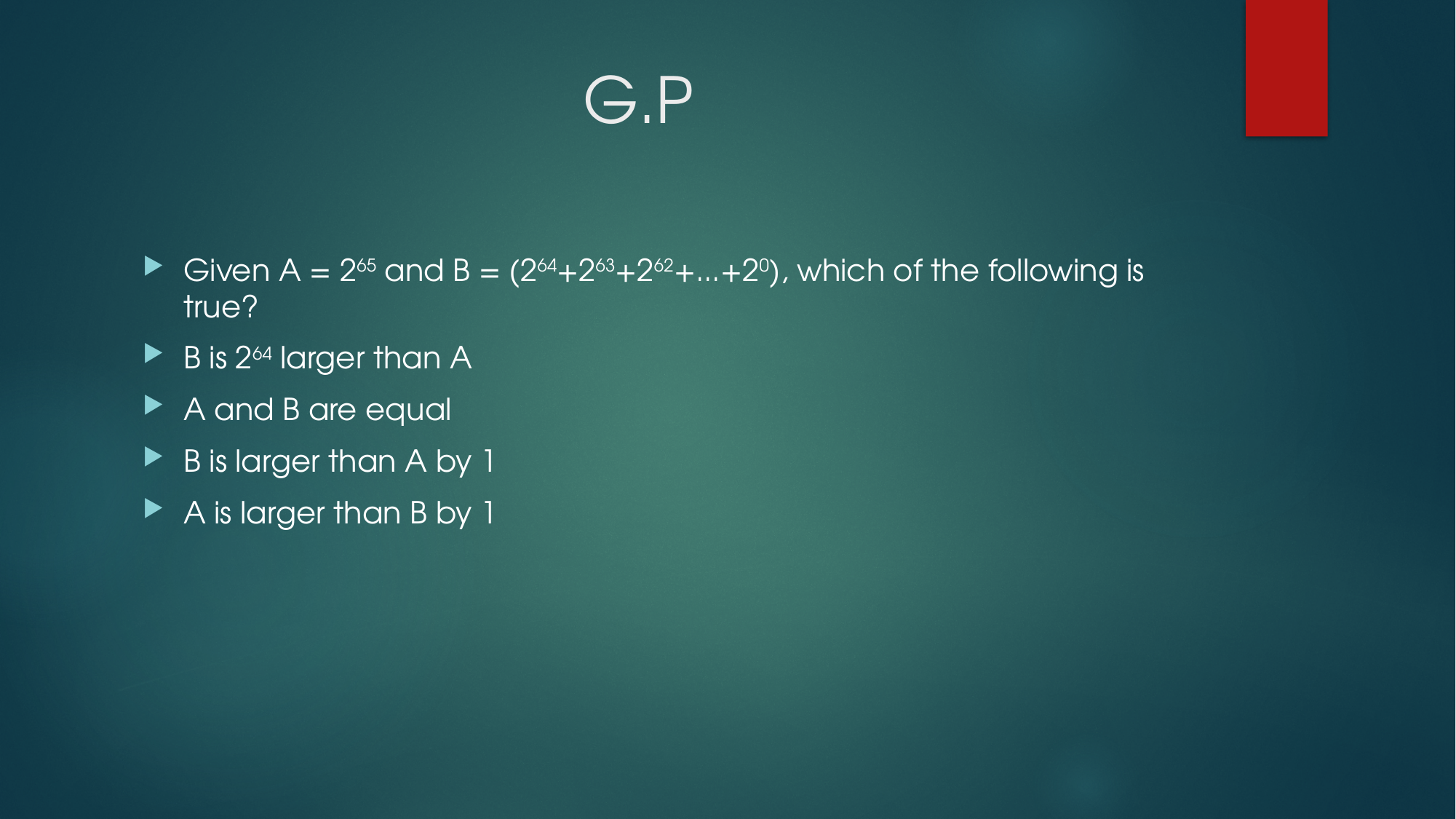

# G.P
Given A = 265 and B = (264+263+262+...+20), which of the following is true?
B is 264 larger than A
A and B are equal
B is larger than A by 1
A is larger than B by 1